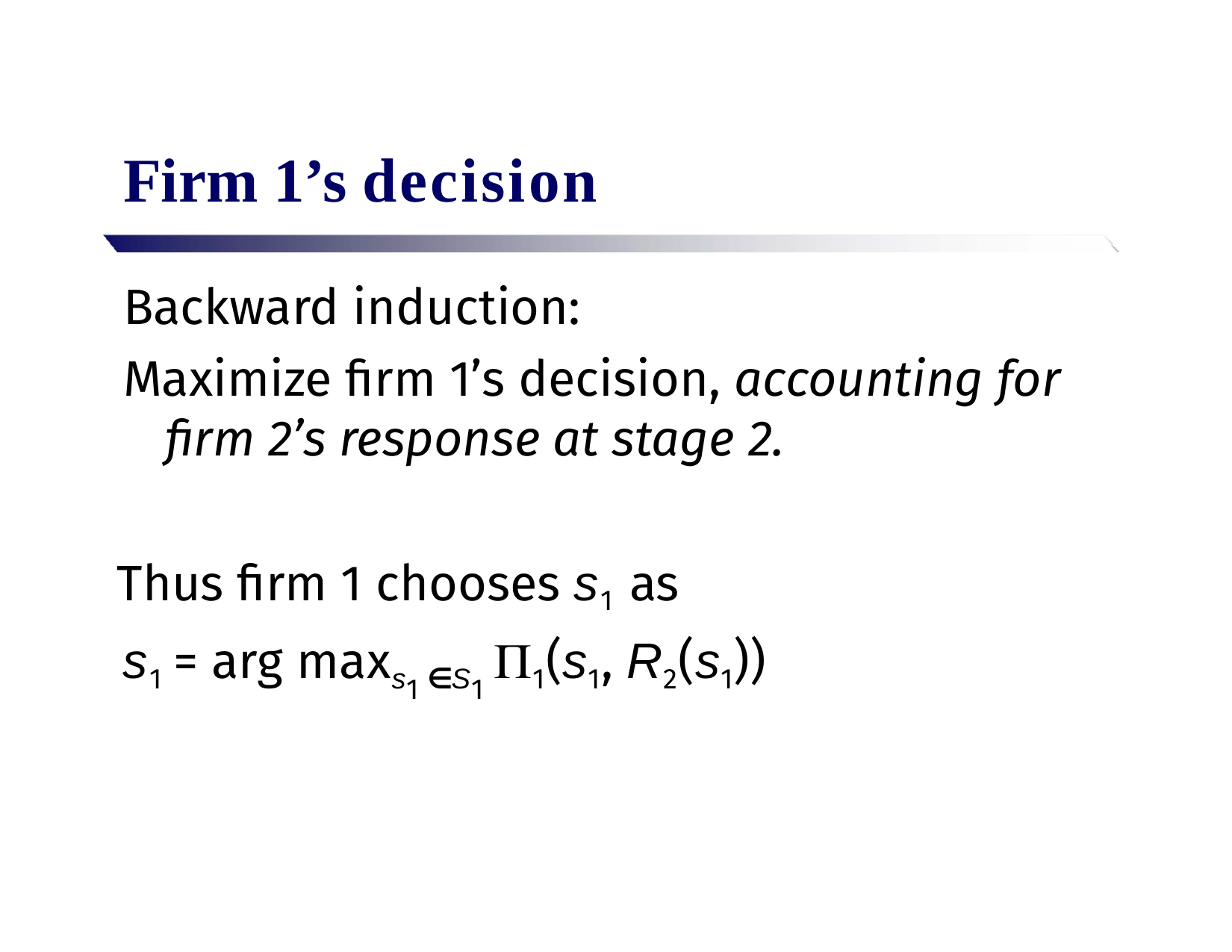

# Firm 1’s decision

Backward induction:
Maximize firm 1’s decision, accounting for  firm 2’s response at stage 2.

Thus firm 1 chooses s1 as
s1 = arg maxs1 ∈ S1 Π1(s1, R2(s1))